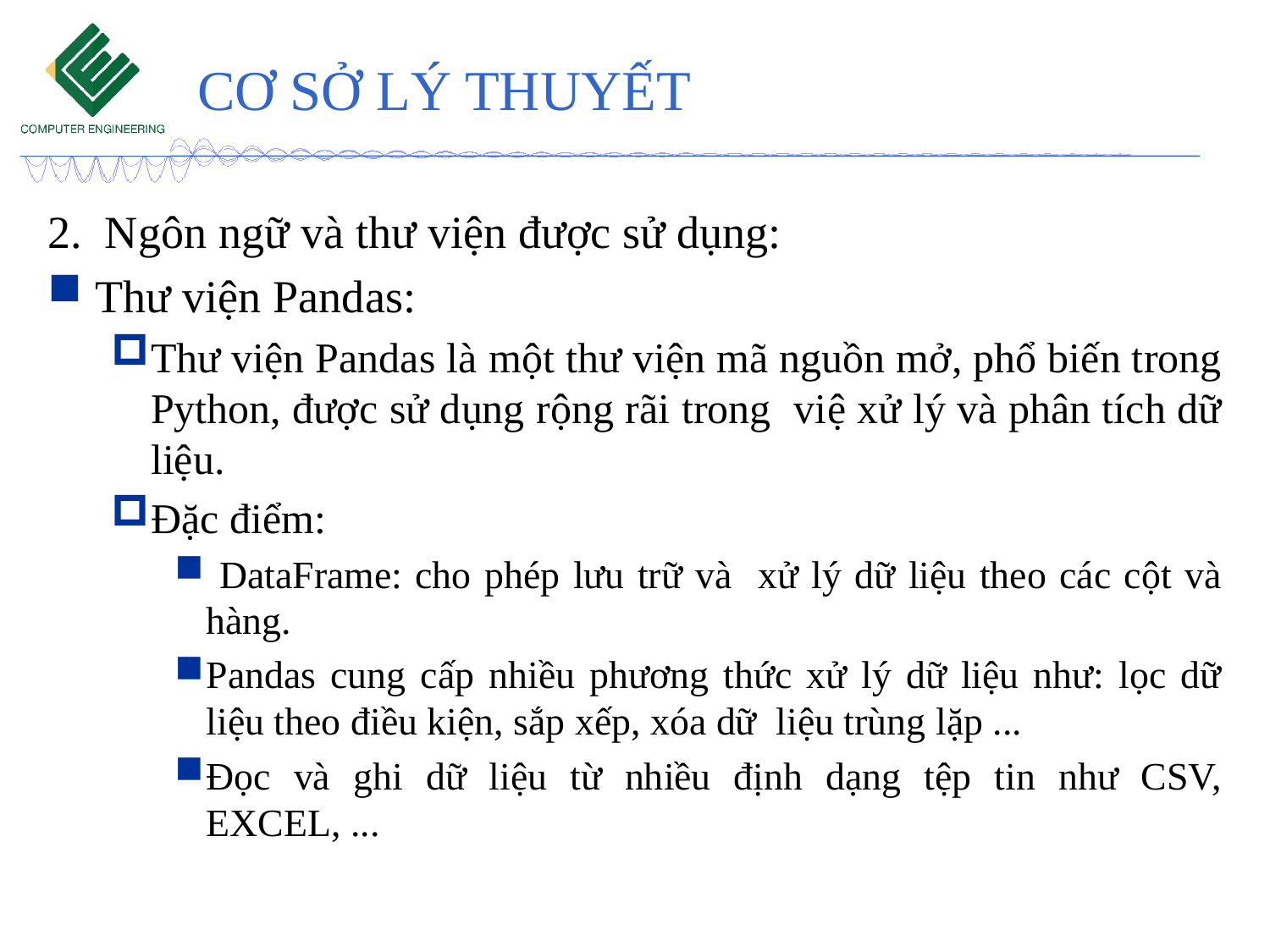

# CƠ SỞ LÝ THUYẾT
2.  Ngôn ngữ và thư viện được sử dụng:
Thư viện Pandas:
Thư viện Pandas là một thư viện mã nguồn mở, phổ biến trong Python, được sử dụng rộng rãi trong  việ xử lý và phân tích dữ liệu.
Đặc điểm:
 DataFrame: cho phép lưu trữ và  xử lý dữ liệu theo các cột và hàng.
Pandas cung cấp nhiều phương thức xử lý dữ liệu như: lọc dữ liệu theo điều kiện, sắp xếp, xóa dữ  liệu trùng lặp ...
Đọc và ghi dữ liệu từ nhiều định dạng tệp tin như CSV, EXCEL, ...
10